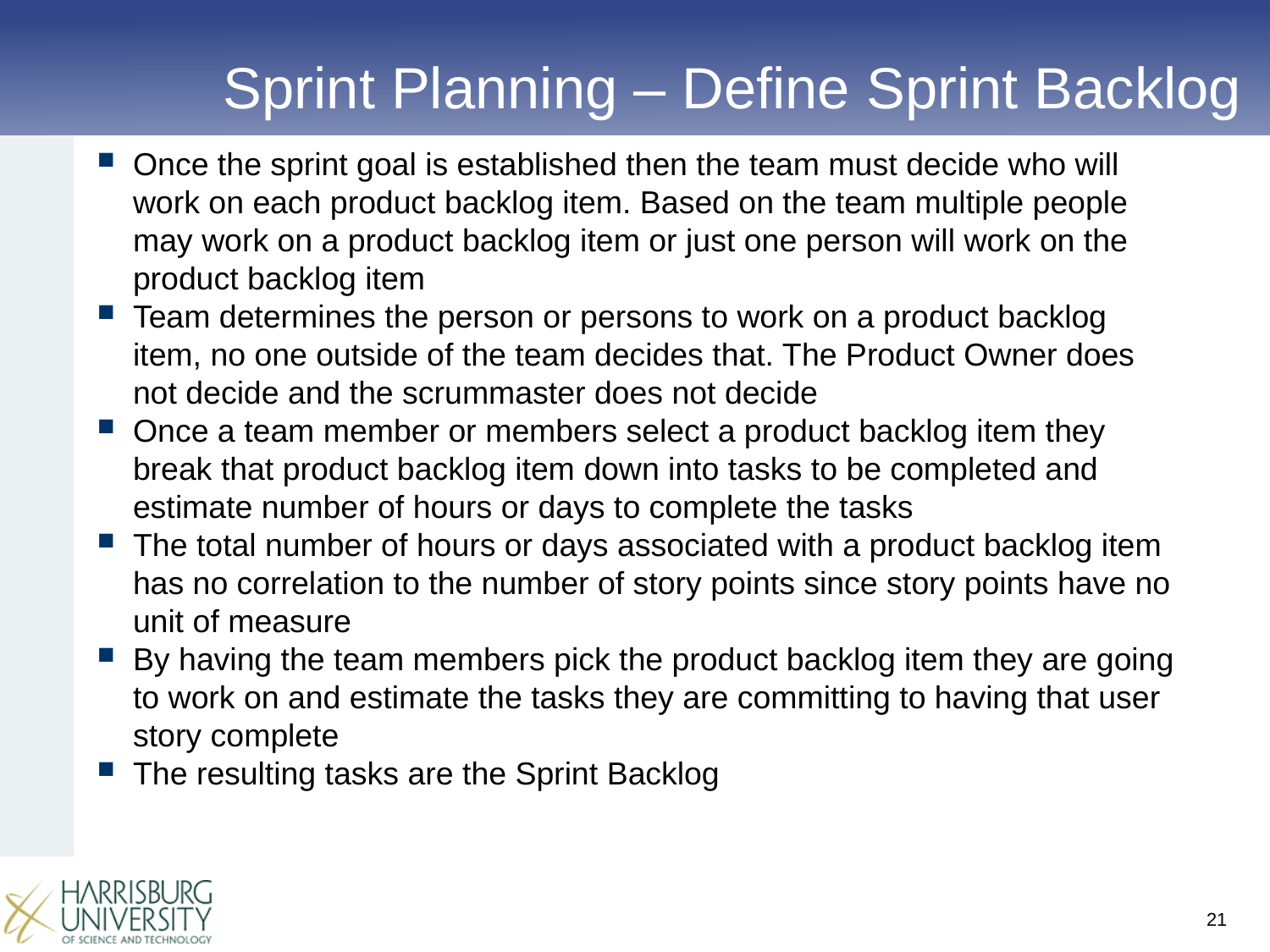

# Sprint Planning – Define Sprint Backlog
Once the sprint goal is established then the team must decide who will work on each product backlog item. Based on the team multiple people may work on a product backlog item or just one person will work on the product backlog item
Team determines the person or persons to work on a product backlog item, no one outside of the team decides that. The Product Owner does not decide and the scrummaster does not decide
Once a team member or members select a product backlog item they break that product backlog item down into tasks to be completed and estimate number of hours or days to complete the tasks
The total number of hours or days associated with a product backlog item has no correlation to the number of story points since story points have no unit of measure
By having the team members pick the product backlog item they are going to work on and estimate the tasks they are committing to having that user story complete
The resulting tasks are the Sprint Backlog
21